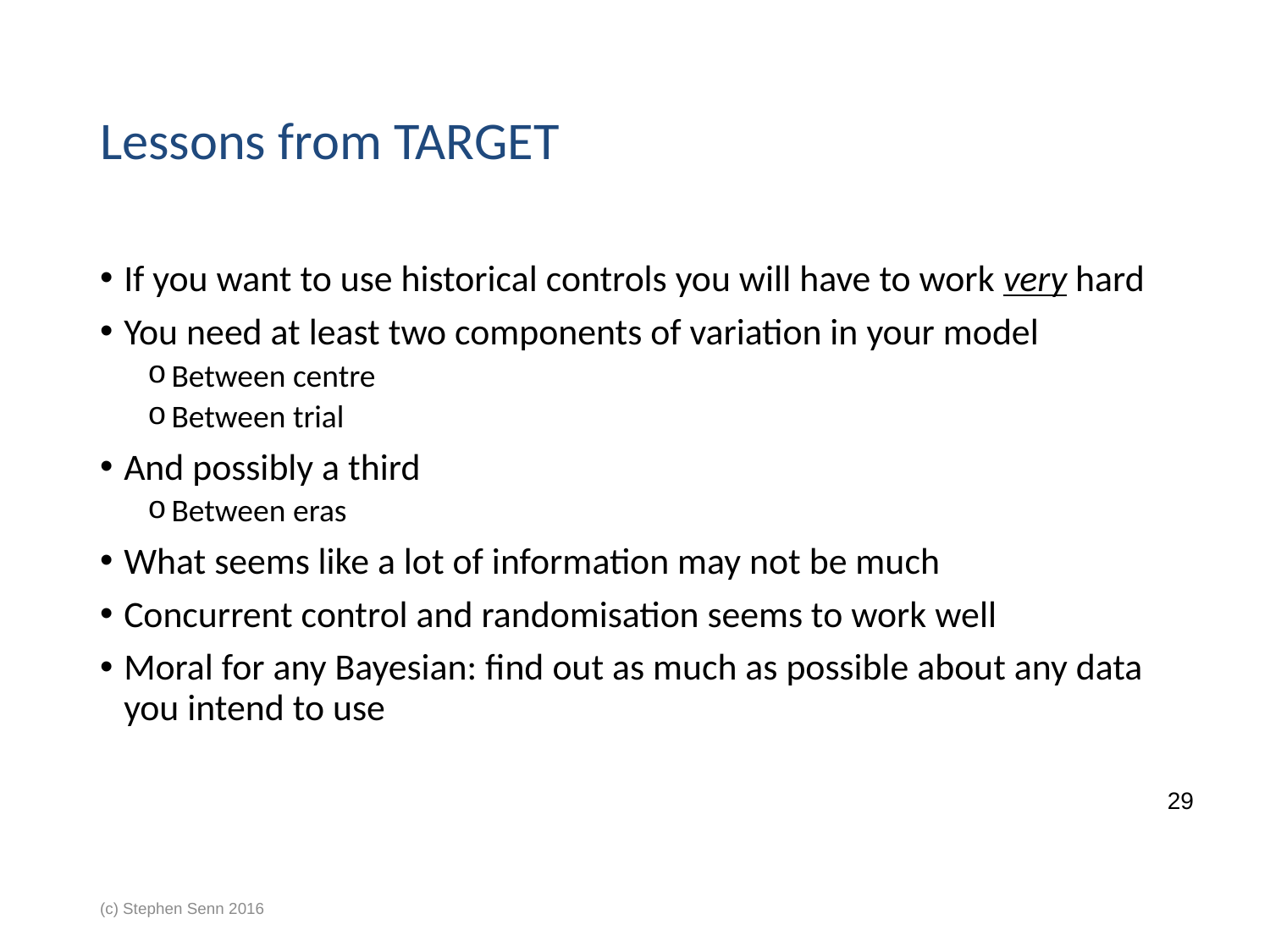

# Lessons from TARGET
If you want to use historical controls you will have to work very hard
You need at least two components of variation in your model
Between centre
Between trial
And possibly a third
Between eras
What seems like a lot of information may not be much
Concurrent control and randomisation seems to work well
Moral for any Bayesian: find out as much as possible about any data you intend to use
29
(c) Stephen Senn 2016